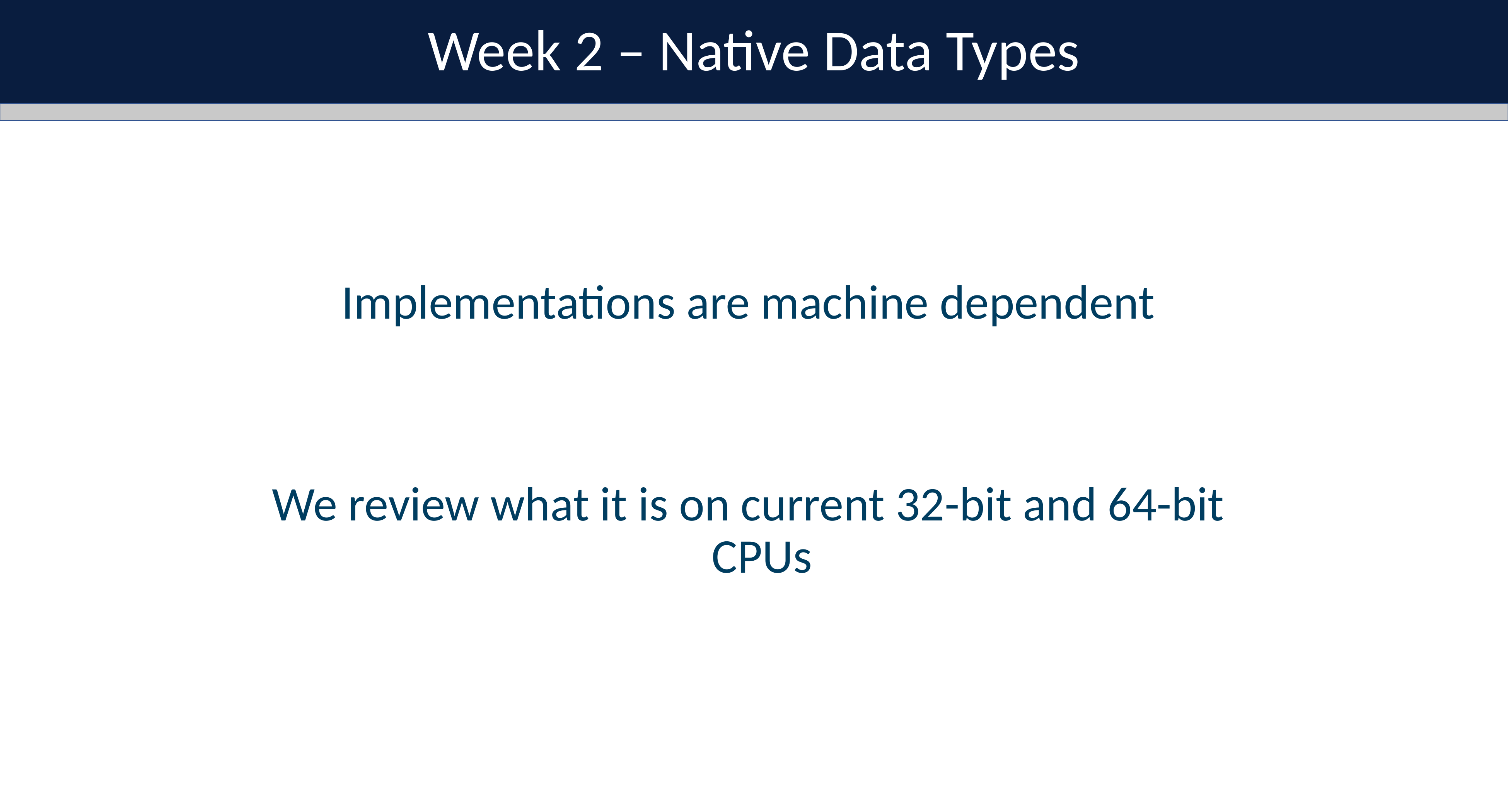

Week 2 – Native Data Types

Implementations are machine dependent

We review what it is on current 32-bit and 64-bit CPUs